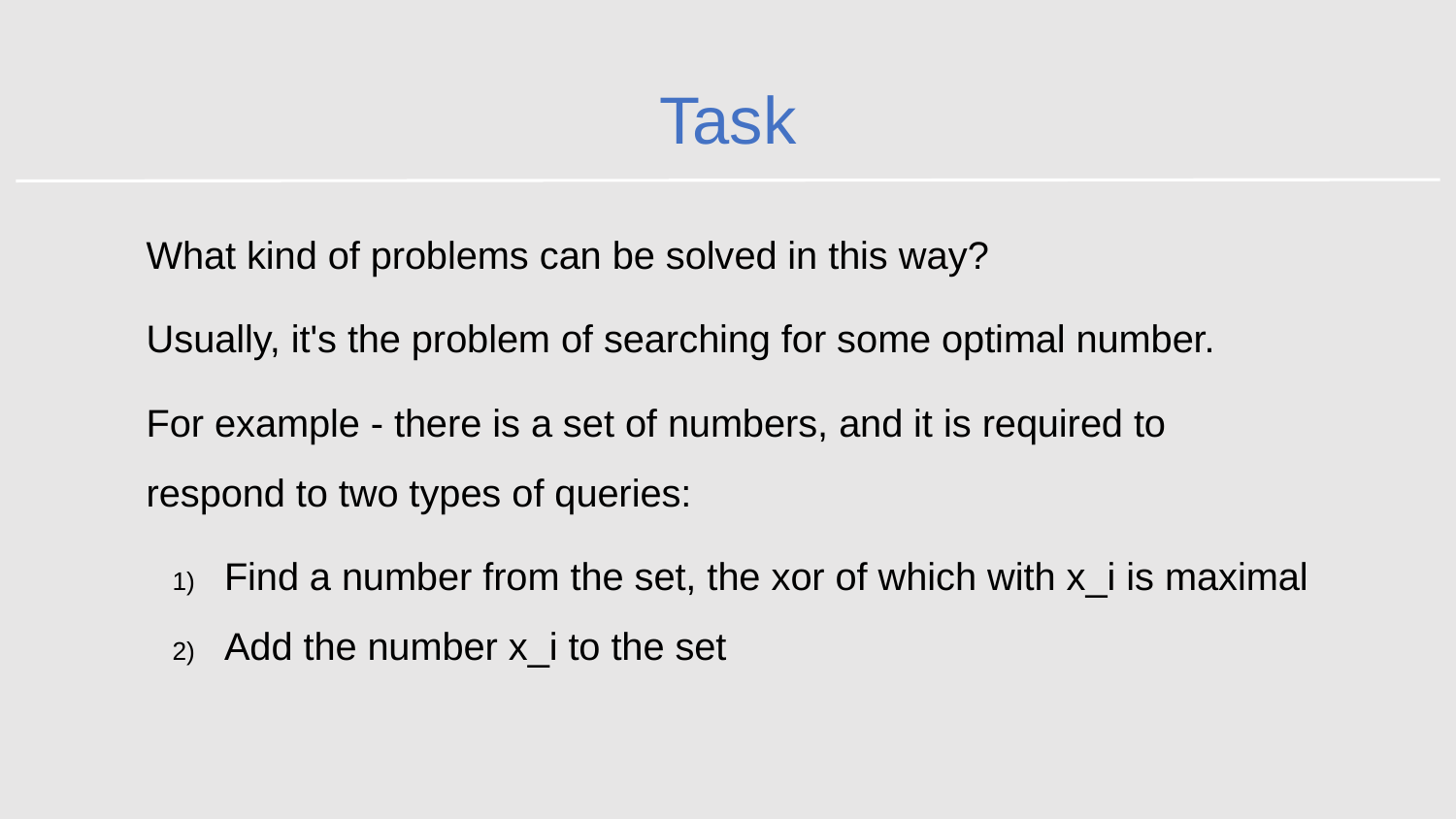

# Task
What kind of problems can be solved in this way?
Usually, it's the problem of searching for some optimal number.
For example - there is a set of numbers, and it is required to respond to two types of queries:
Find a number from the set, the xor of which with x_i is maximal
Add the number x_i to the set